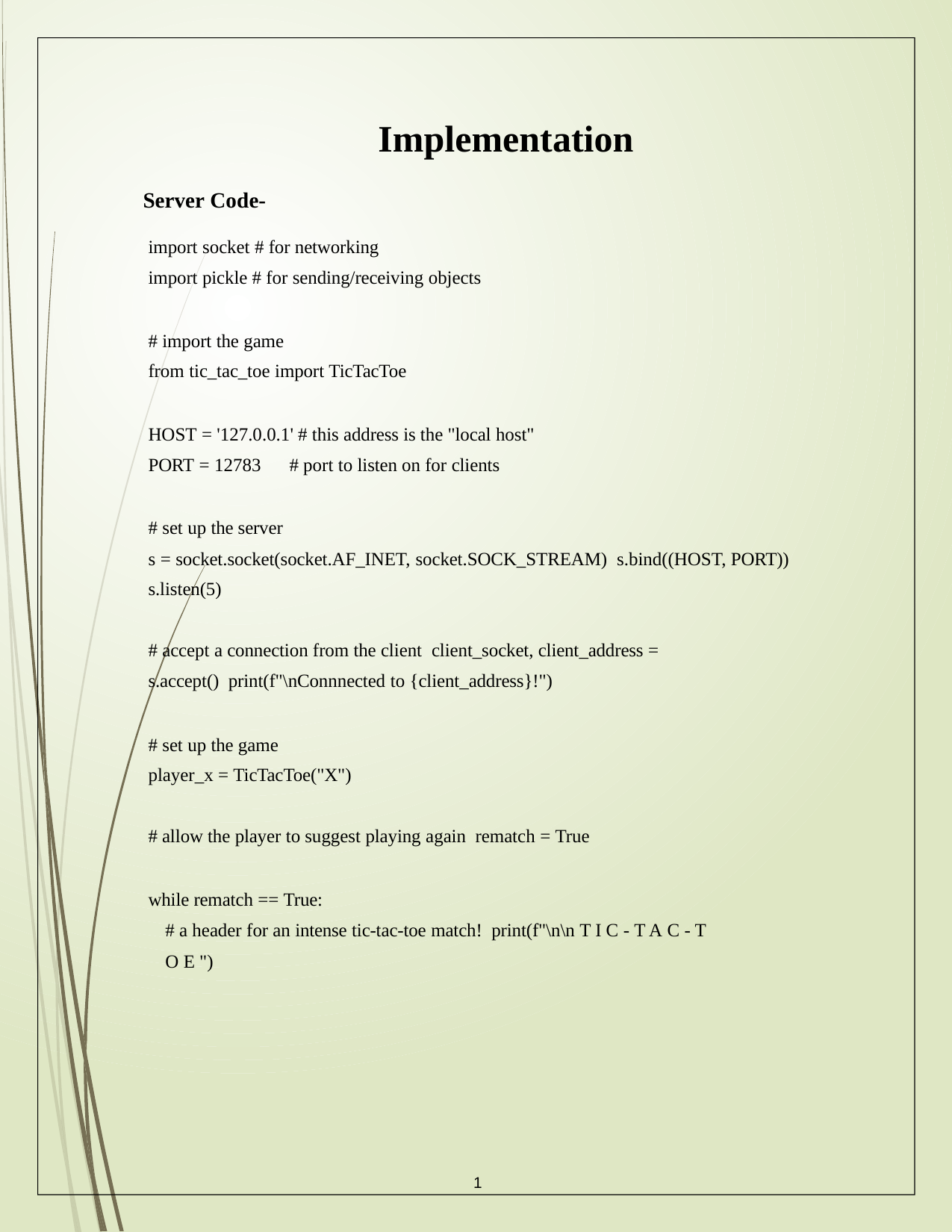

Implementation

Server Code-

import socket # for networking
import pickle # for sending/receiving objects

# import the game
from tic_tac_toe import TicTacToe

HOST = '127.0.0.1' # this address is the "local host"
PORT = 12783	# port to listen on for clients

# set up the server
s = socket.socket(socket.AF_INET, socket.SOCK_STREAM)  s.bind((HOST, PORT))
s.listen(5)

# accept a connection from the client  client_socket, client_address = s.accept()  print(f"\nConnnected to {client_address}!")

# set up the game
player_x = TicTacToe("X")

# allow the player to suggest playing again  rematch = True

while rematch == True:
# a header for an intense tic-tac-toe match!  print(f"\n\n T I C - T A C - T O E ")
1